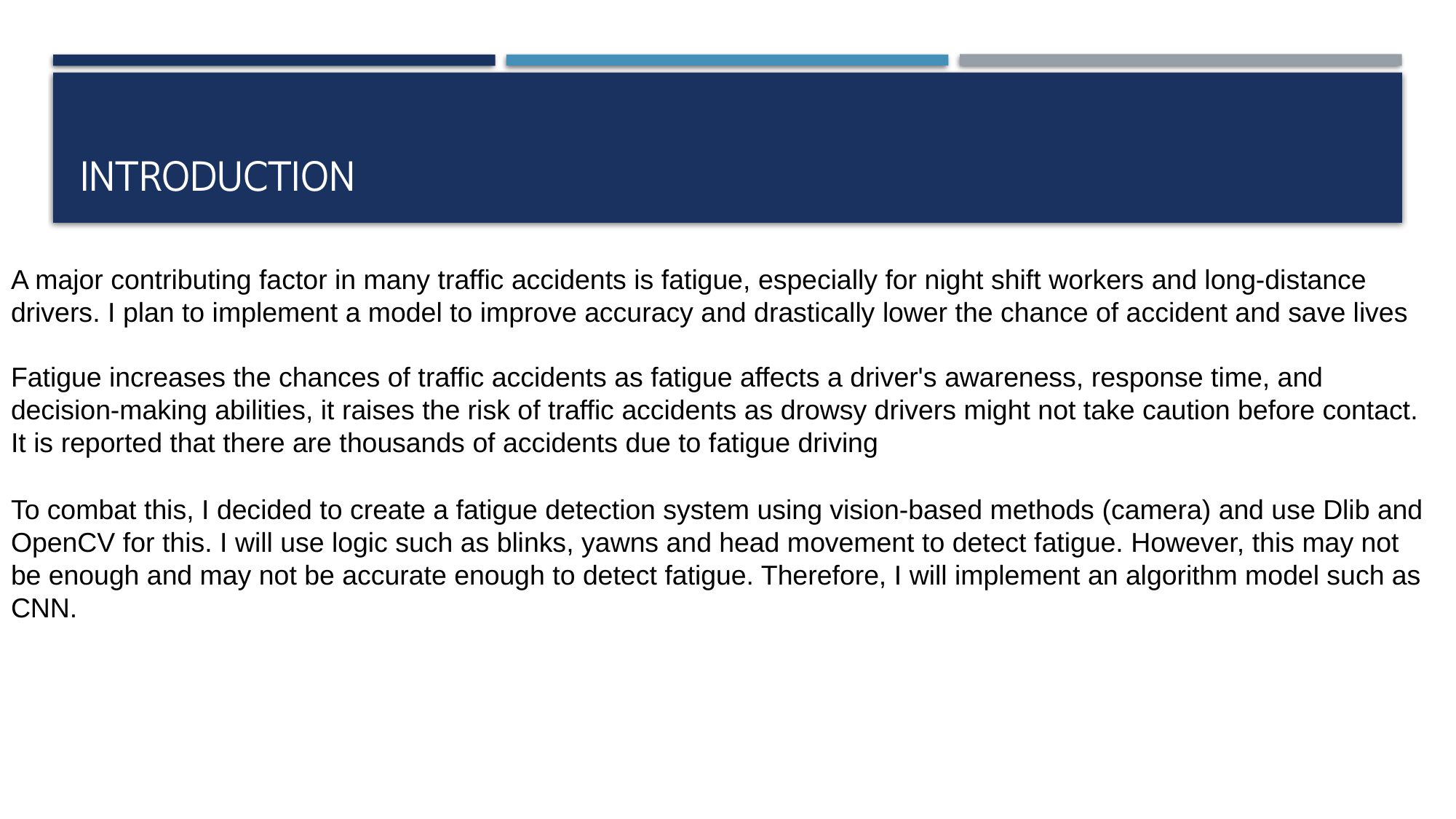

# Introduction
A major contributing factor in many traffic accidents is fatigue, especially for night shift workers and long-distance drivers. I plan to implement a model to improve accuracy and drastically lower the chance of accident and save lives
Fatigue increases the chances of traffic accidents as fatigue affects a driver's awareness, response time, and decision-making abilities, it raises the risk of traffic accidents as drowsy drivers might not take caution before contact. It is reported that there are thousands of accidents due to fatigue driving
To combat this, I decided to create a fatigue detection system using vision-based methods (camera) and use Dlib and OpenCV for this. I will use logic such as blinks, yawns and head movement to detect fatigue. However, this may not be enough and may not be accurate enough to detect fatigue. Therefore, I will implement an algorithm model such as CNN.